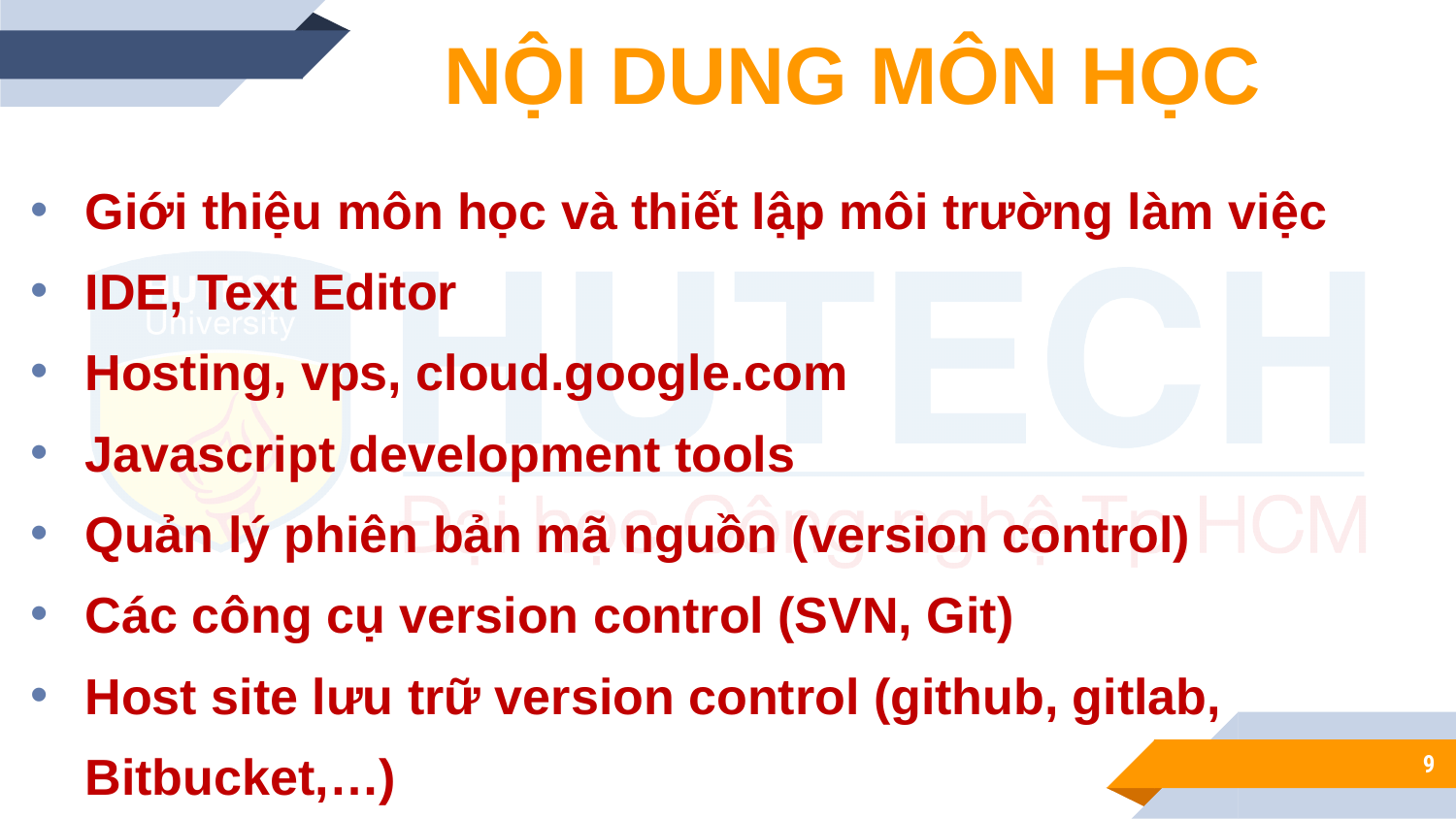

NỘI DUNG MÔN HỌC
Giới thiệu môn học và thiết lập môi trường làm việc
IDE, Text Editor
Hosting, vps, cloud.google.com
Javascript development tools
Quản lý phiên bản mã nguồn (version control)
Các công cụ version control (SVN, Git)
Host site lưu trữ version control (github, gitlab, Bitbucket,…)
9